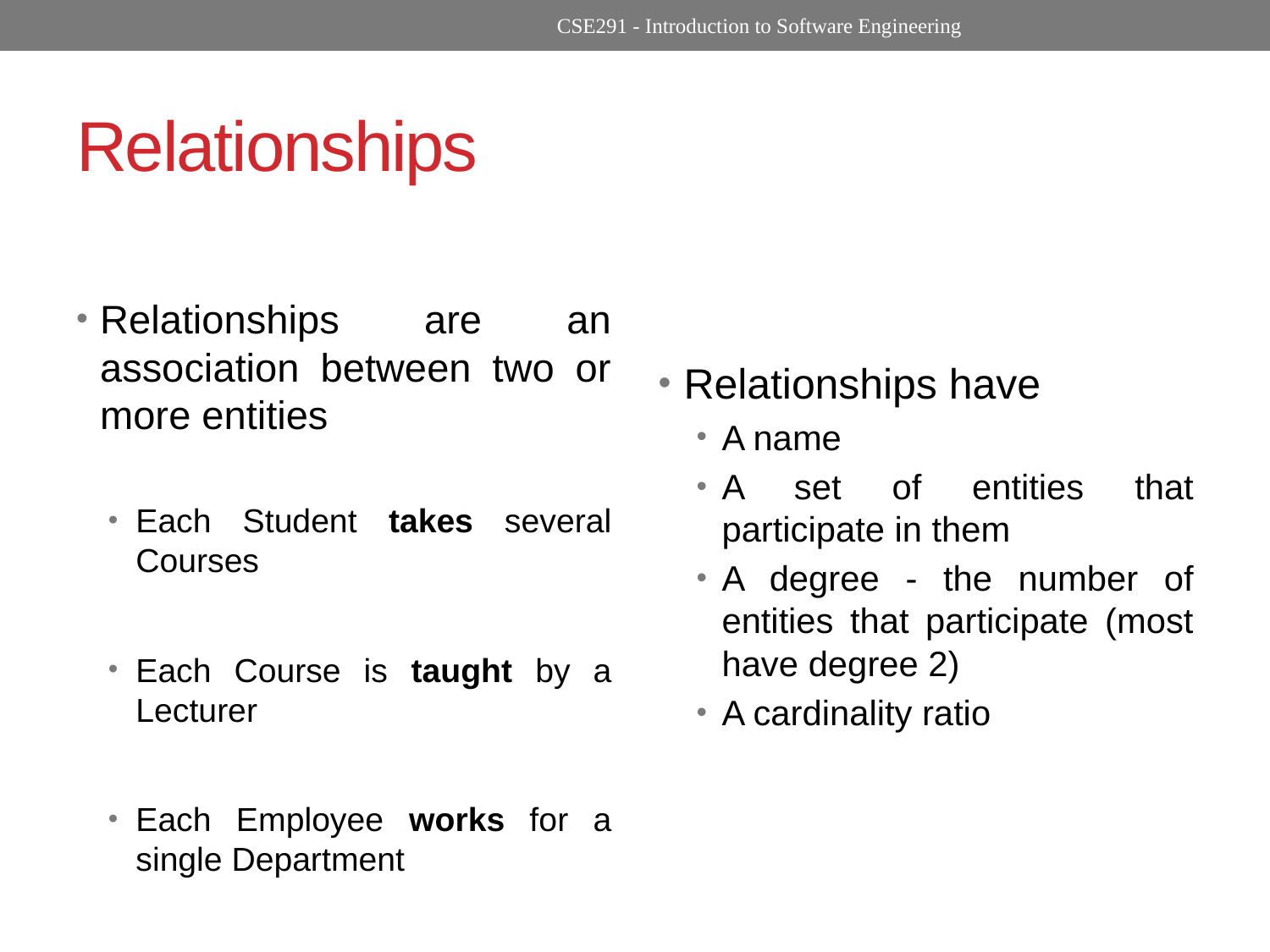

CSE291 - Introduction to Software Engineering
# Relationships

Relationships are an association between two or more entities

Each Student takes several Courses

Each Course is taught by a Lecturer

Each Employee works for a single Department

Relationships have
A name
A set of entities that participate in them
A degree - the number of entities that participate (most have degree 2)
A cardinality ratio